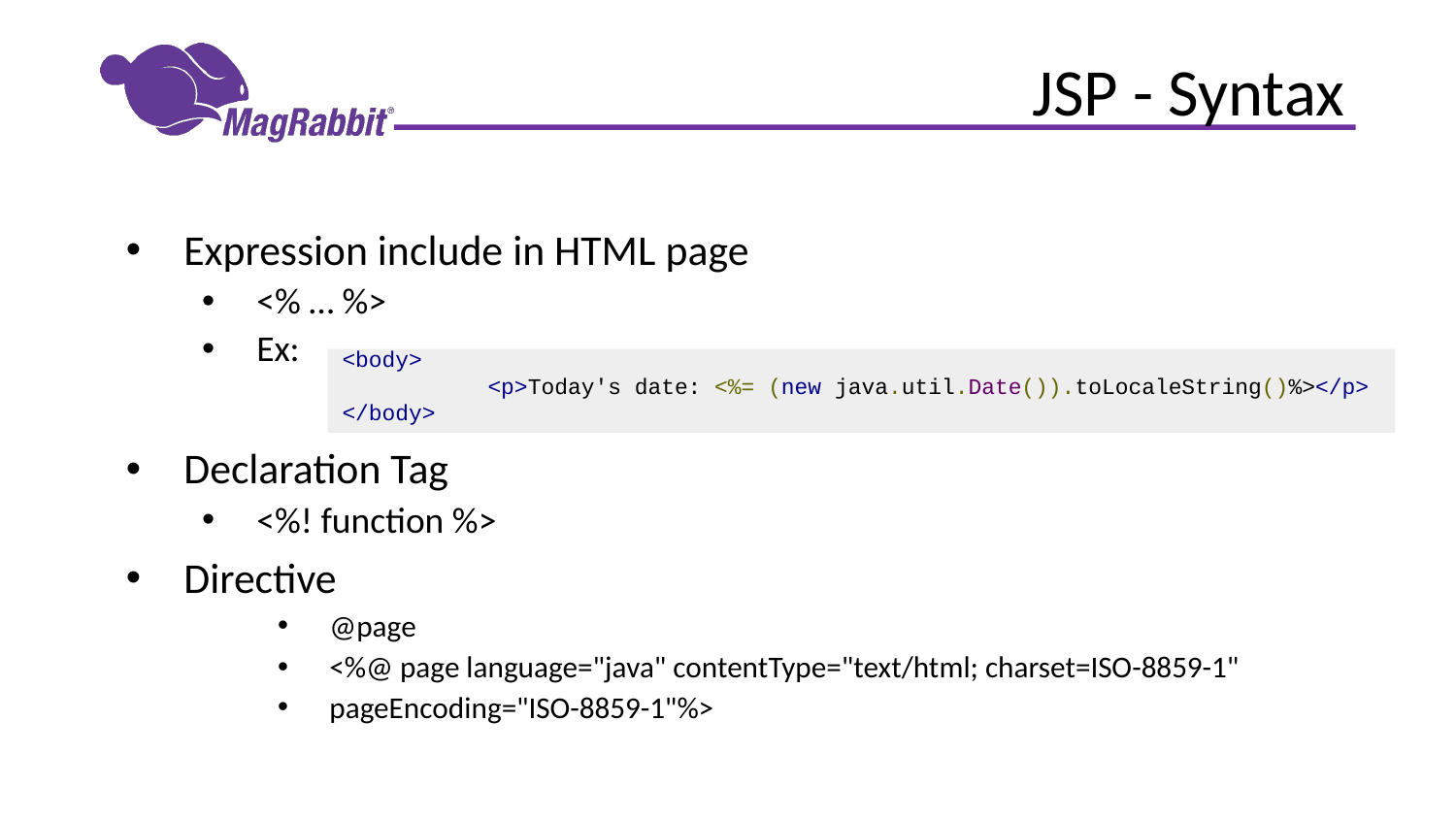

# JSP - Syntax
Expression include in HTML page
<% … %>
Ex:

Declaration Tag
<%! function %>
Directive
@page
<%@ page language="java" contentType="text/html; charset=ISO-8859-1"
pageEncoding="ISO-8859-1"%>

<body>
	<p>Today's date: <%= (new java.util.Date()).toLocaleString()%></p> </body>